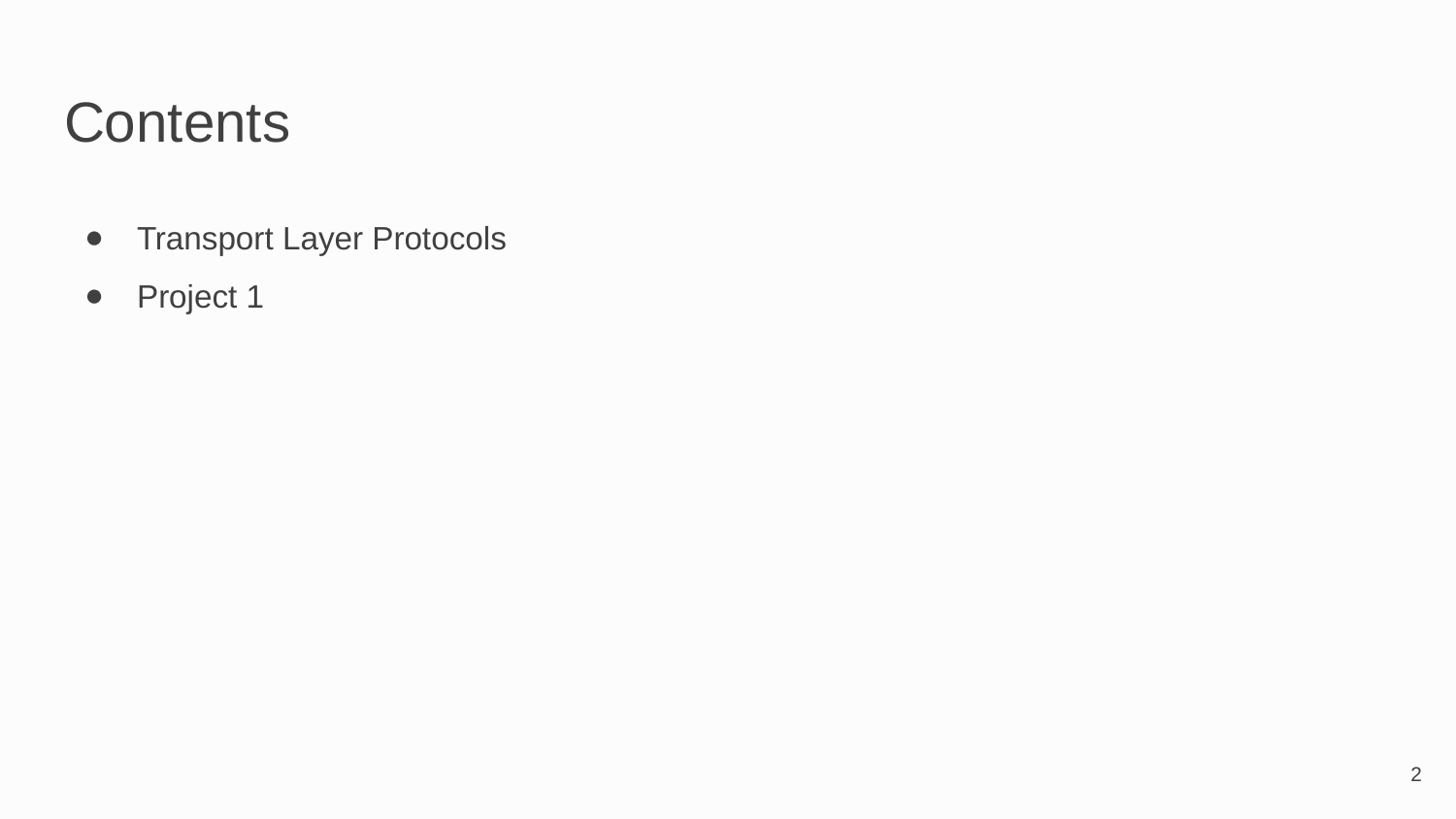

# Contents
Transport Layer Protocols
Project 1

2